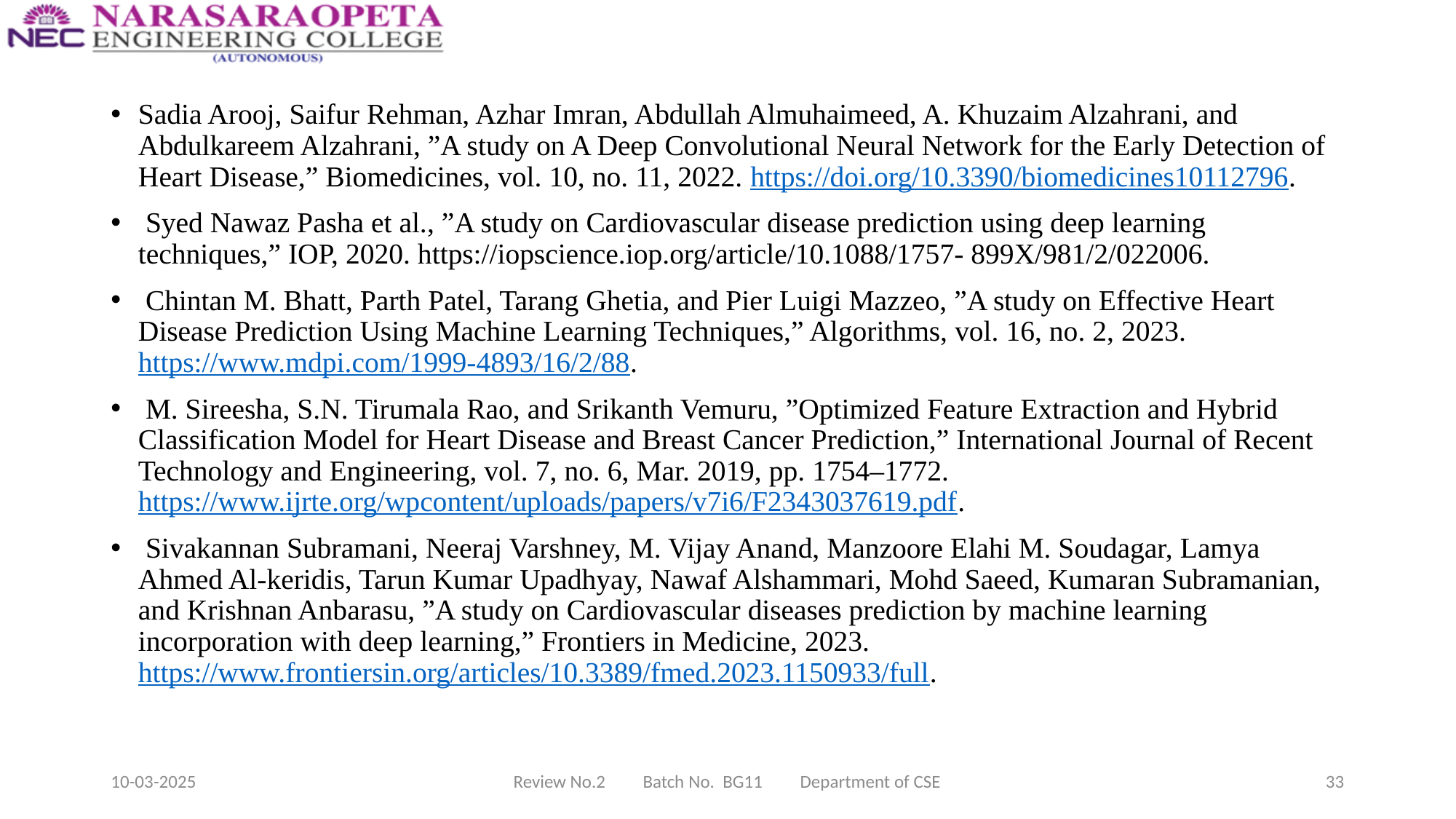

Sadia Arooj, Saifur Rehman, Azhar Imran, Abdullah Almuhaimeed, A. Khuzaim Alzahrani, and Abdulkareem Alzahrani, ”A study on A Deep Convolutional Neural Network for the Early Detection of Heart Disease,” Biomedicines, vol. 10, no. 11, 2022. https://doi.org/10.3390/biomedicines10112796.
 Syed Nawaz Pasha et al., ”A study on Cardiovascular disease prediction using deep learning techniques,” IOP, 2020. https://iopscience.iop.org/article/10.1088/1757- 899X/981/2/022006.
 Chintan M. Bhatt, Parth Patel, Tarang Ghetia, and Pier Luigi Mazzeo, ”A study on Effective Heart Disease Prediction Using Machine Learning Techniques,” Algorithms, vol. 16, no. 2, 2023. https://www.mdpi.com/1999-4893/16/2/88.
 M. Sireesha, S.N. Tirumala Rao, and Srikanth Vemuru, ”Optimized Feature Extraction and Hybrid Classification Model for Heart Disease and Breast Cancer Prediction,” International Journal of Recent Technology and Engineering, vol. 7, no. 6, Mar. 2019, pp. 1754–1772. https://www.ijrte.org/wpcontent/uploads/papers/v7i6/F2343037619.pdf.
 Sivakannan Subramani, Neeraj Varshney, M. Vijay Anand, Manzoore Elahi M. Soudagar, Lamya Ahmed Al-keridis, Tarun Kumar Upadhyay, Nawaf Alshammari, Mohd Saeed, Kumaran Subramanian, and Krishnan Anbarasu, ”A study on Cardiovascular diseases prediction by machine learning incorporation with deep learning,” Frontiers in Medicine, 2023. https://www.frontiersin.org/articles/10.3389/fmed.2023.1150933/full.
10-03-2025
Review No.2         Batch No.  BG11         Department of CSE
33